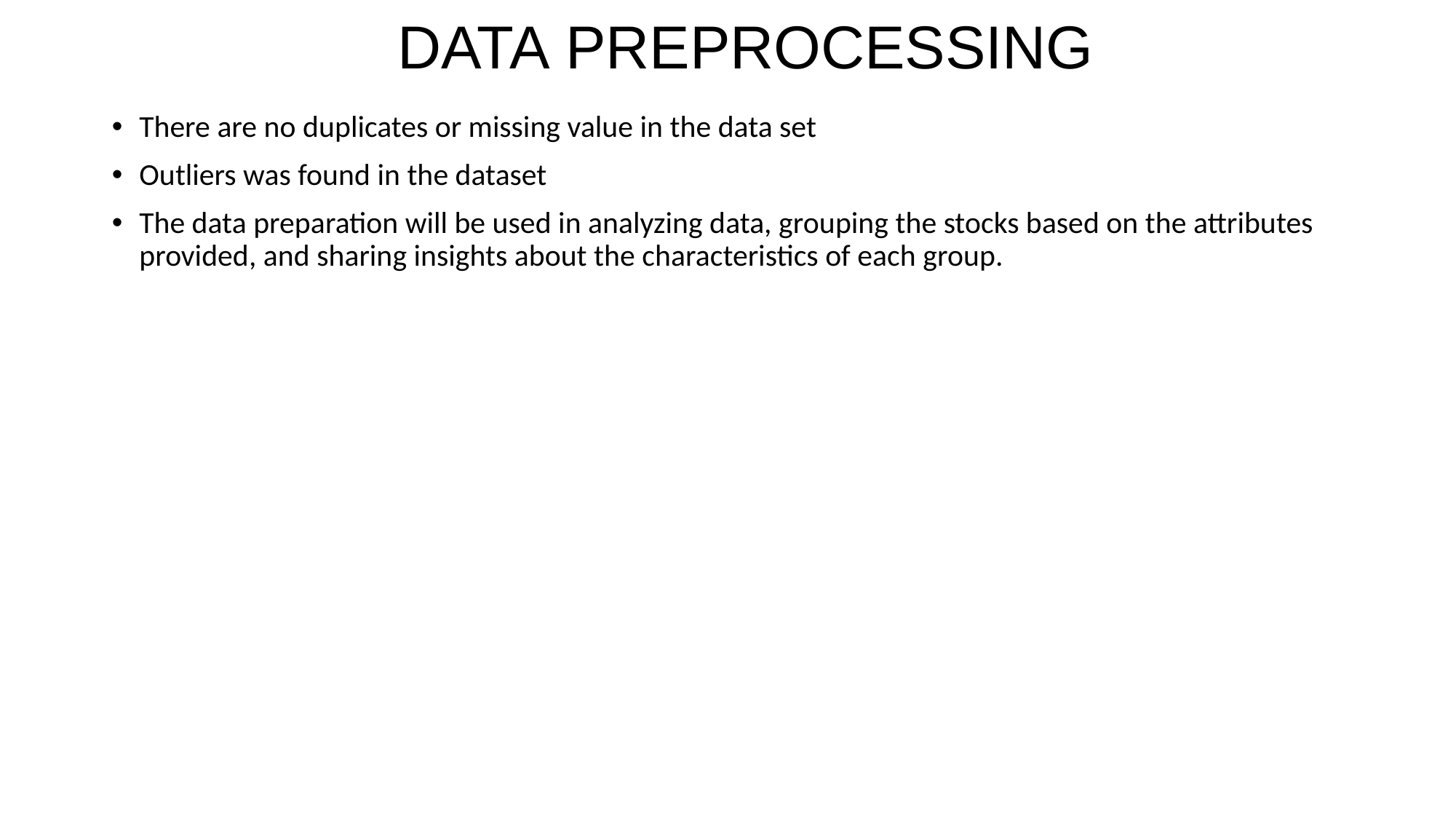

# DATA PREPROCESSING
There are no duplicates or missing value in the data set
Outliers was found in the dataset
The data preparation will be used in analyzing data, grouping the stocks based on the attributes provided, and sharing insights about the characteristics of each group.